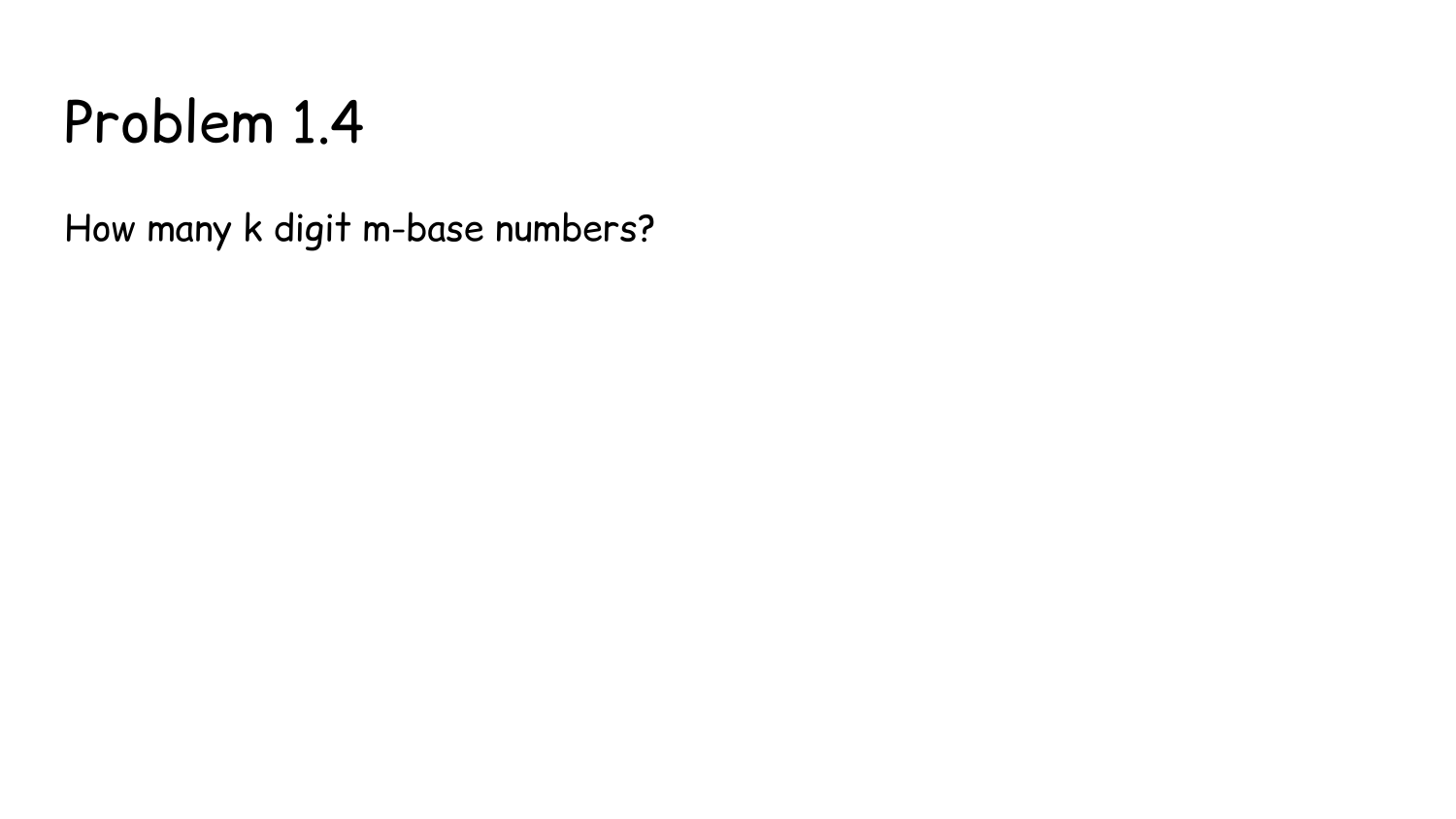

# Problem 1.4
How many k digit m-base numbers?